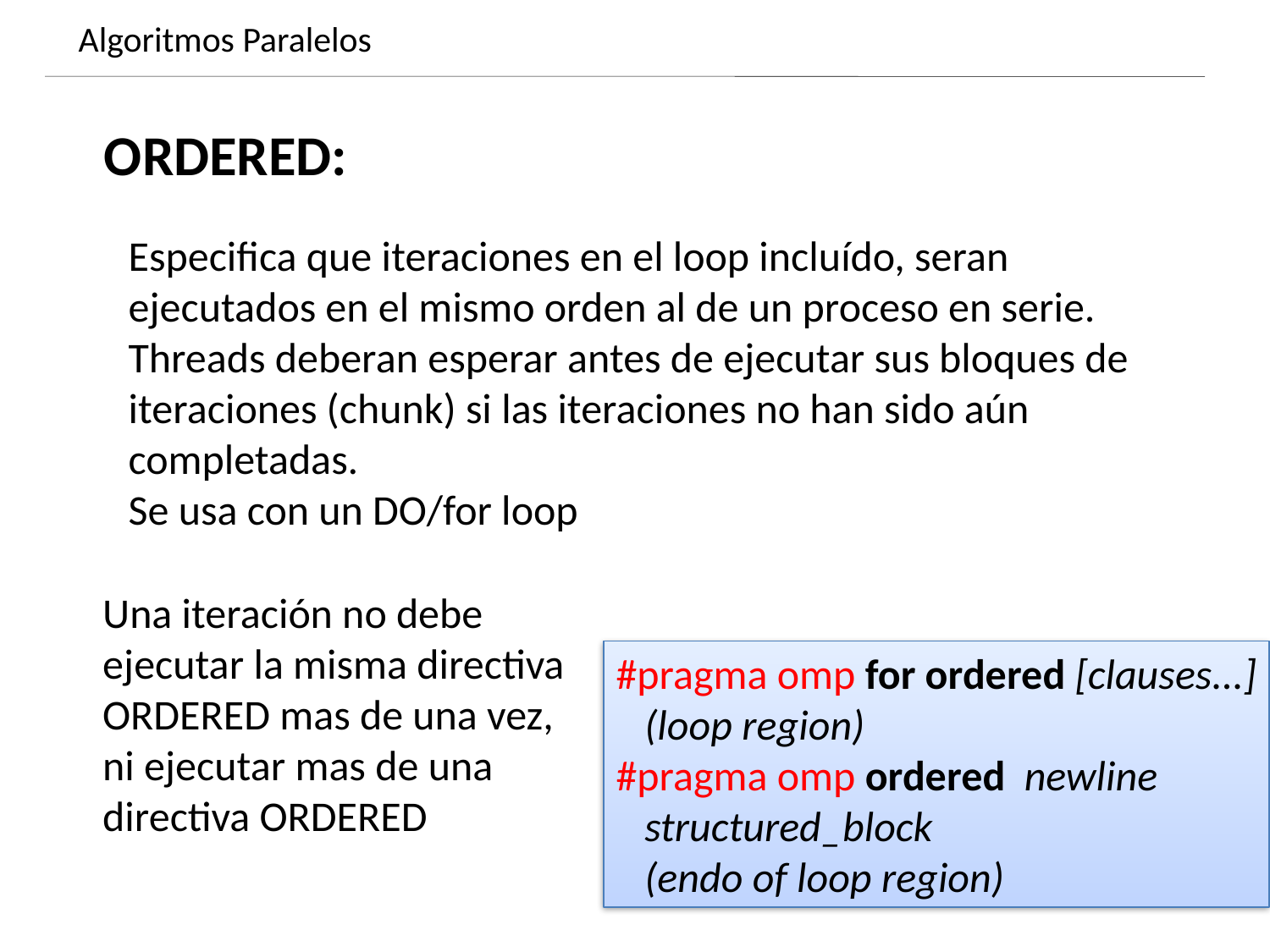

Algoritmos Paralelos
Dynamics of growing SMBHs in galaxy cores

ORDERED:
Especifica que iteraciones en el loop incluído, seran ejecutados en el mismo orden al de un proceso en serie. Threads deberan esperar antes de ejecutar sus bloques de iteraciones (chunk) si las iteraciones no han sido aún completadas.
Se usa con un DO/for loop
Una iteración no debe ejecutar la misma directiva ORDERED mas de una vez, ni ejecutar mas de una directiva ORDERED
#pragma omp for ordered [clauses...]
   (loop region)
#pragma omp ordered  newline
   structured_block
   (endo of loop region)